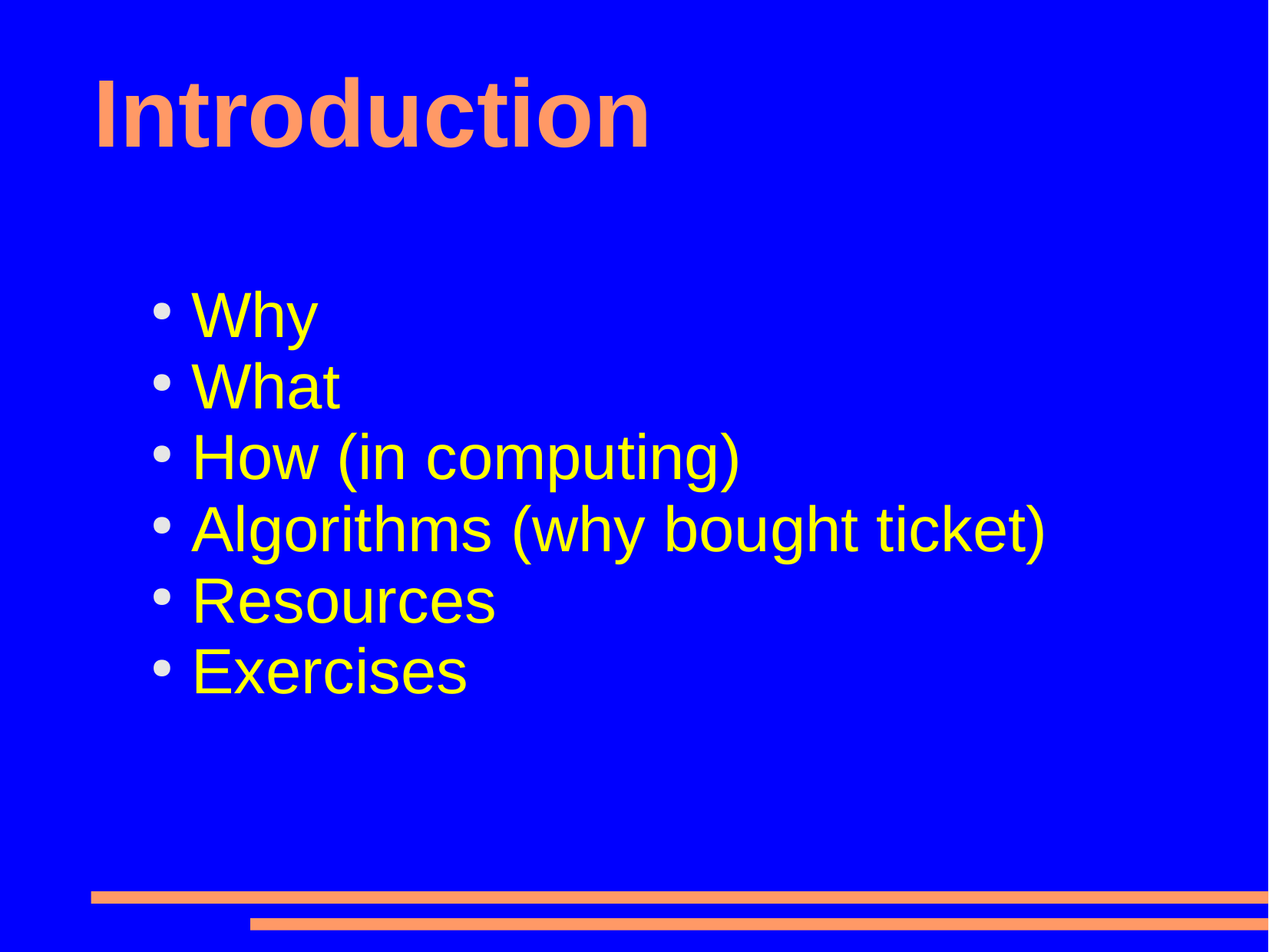

# Introduction
Why
What
How (in computing)
Algorithms (why bought ticket)
Resources
Exercises